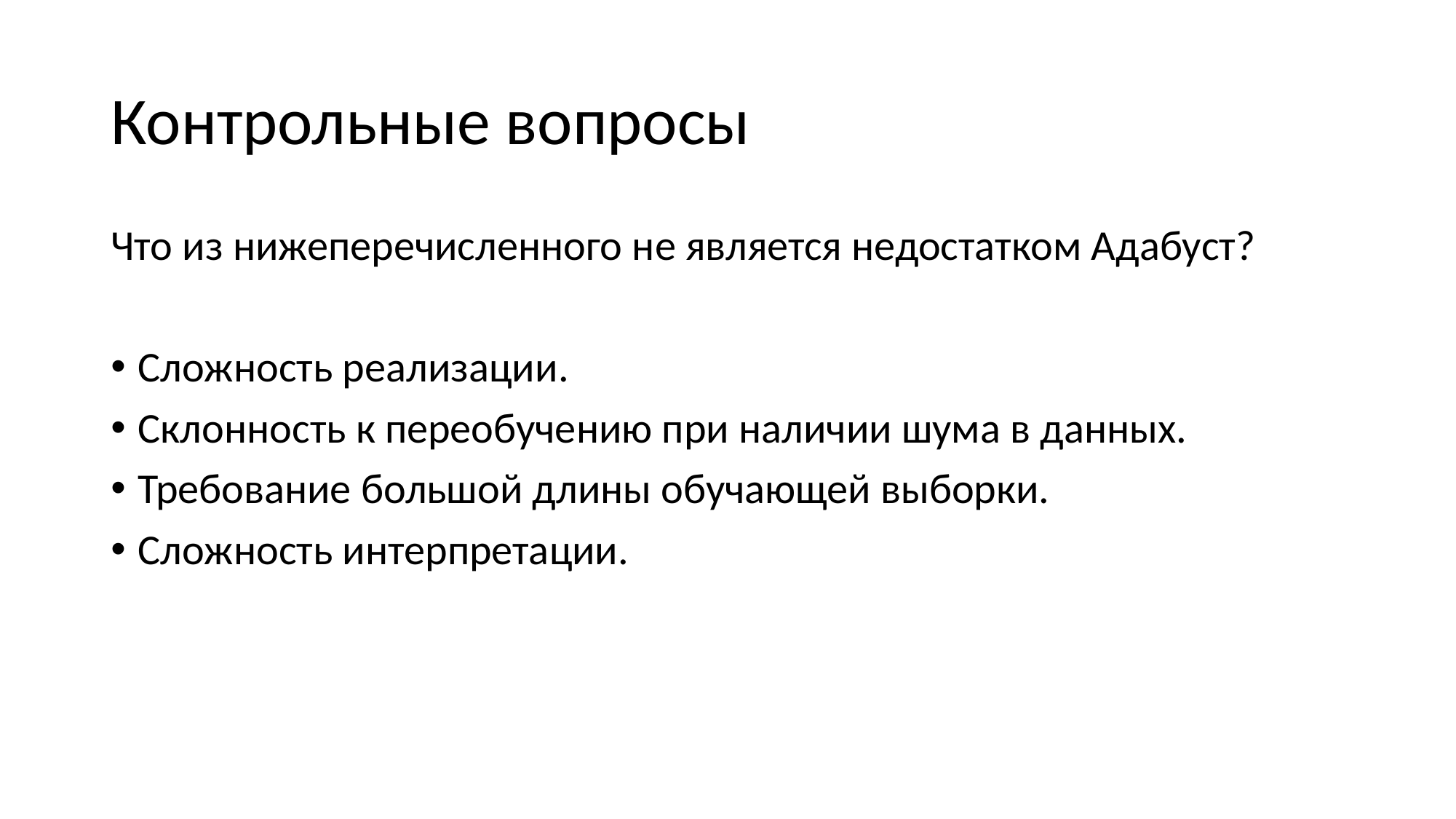

# Контрольные вопросы
Что из нижеперечисленного не является недостатком Адабуст?

Сложность реализации.
Склонность к переобучению при наличии шума в данных.
Требование большой длины обучающей выборки.
Сложность интерпретации.